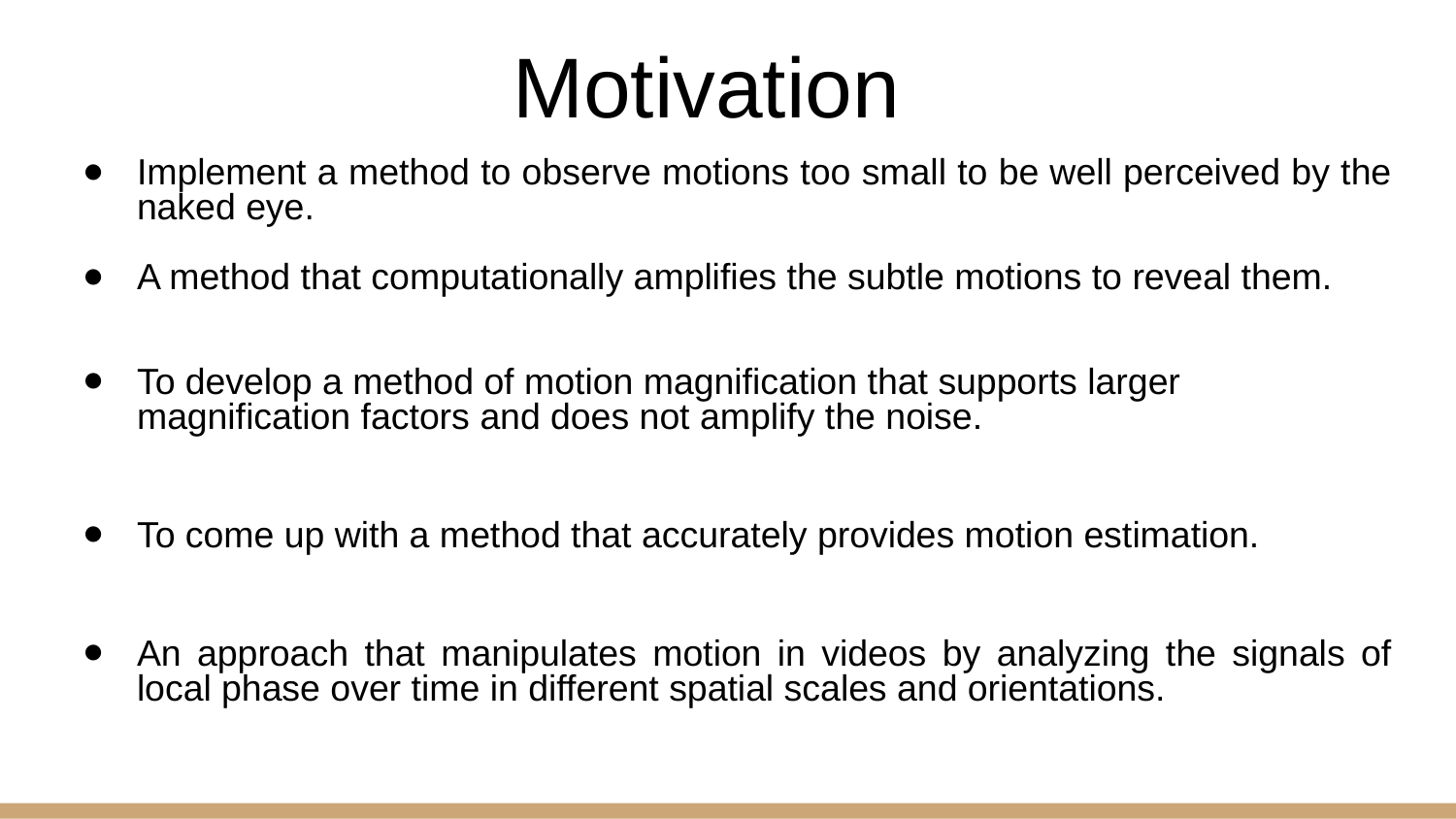

# Motivation
Implement a method to observe motions too small to be well perceived by the naked eye.

A method that computationally amplifies the subtle motions to reveal them.

To develop a method of motion magnification that supports larger magnification factors and does not amplify the noise.

To come up with a method that accurately provides motion estimation.

An approach that manipulates motion in videos by analyzing the signals of local phase over time in different spatial scales and orientations.